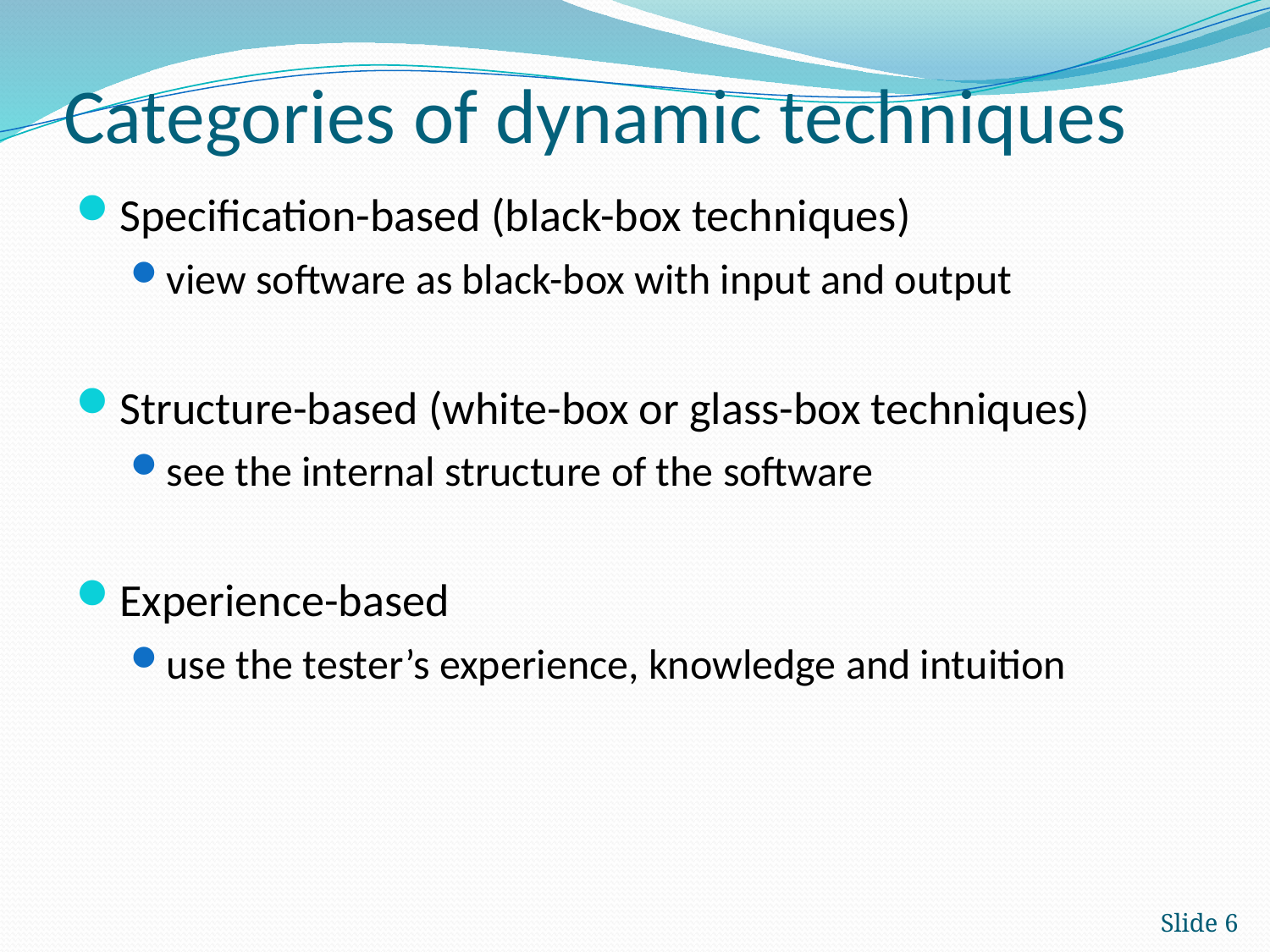

# Categories of dynamic techniques
Specification-based (black-box techniques)
view software as black-box with input and output

Structure-based (white-box or glass-box techniques)
see the internal structure of the software

Experience-based
use the tester’s experience, knowledge and intuition
Slide 6